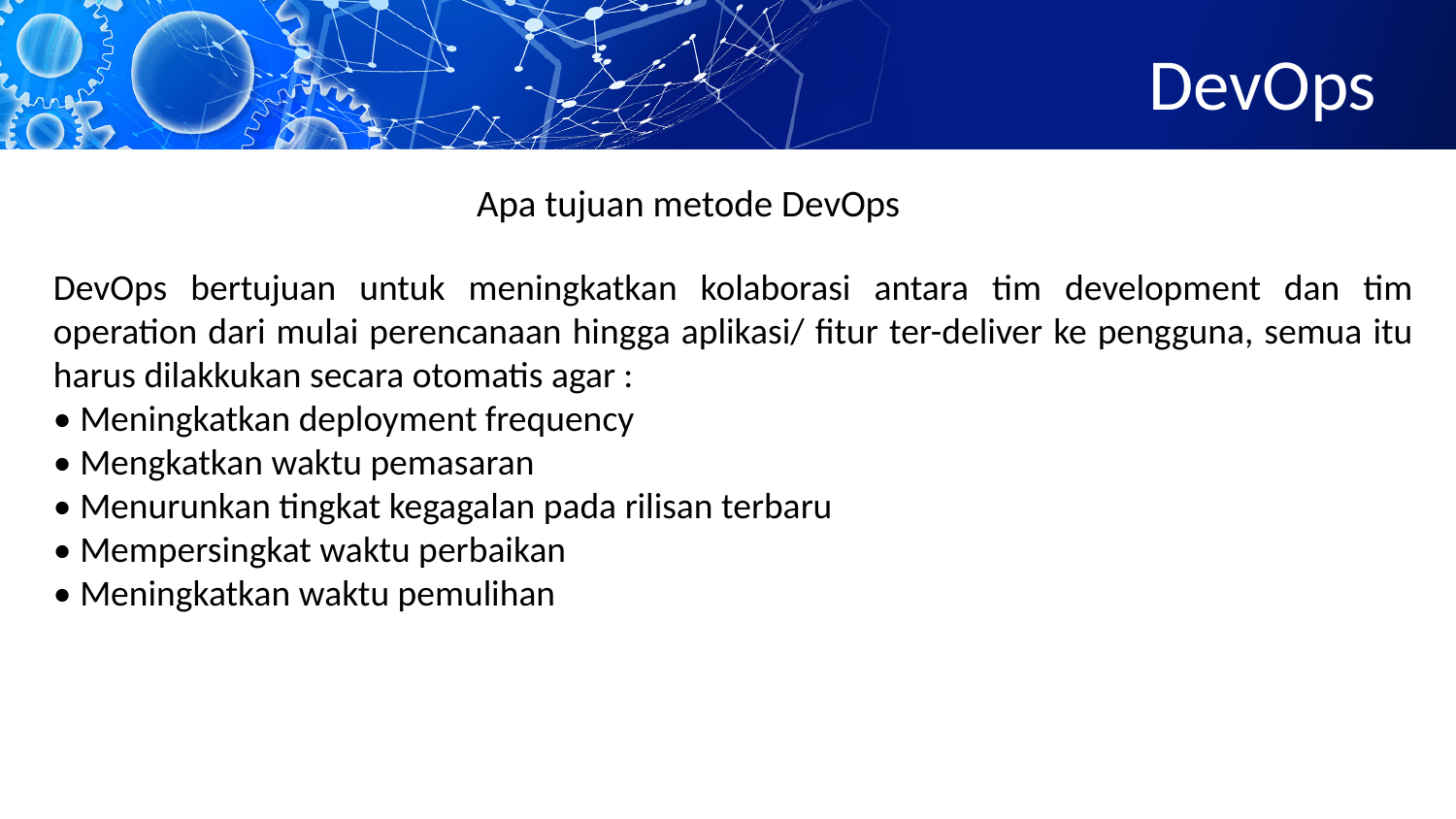

# DevOps
Apa tujuan metode DevOps
DevOps bertujuan untuk meningkatkan kolaborasi antara tim development dan tim operation dari mulai perencanaan hingga aplikasi/ fitur ter-deliver ke pengguna, semua itu harus dilakkukan secara otomatis agar :
• Meningkatkan deployment frequency
• Mengkatkan waktu pemasaran
• Menurunkan tingkat kegagalan pada rilisan terbaru
• Mempersingkat waktu perbaikan
• Meningkatkan waktu pemulihan